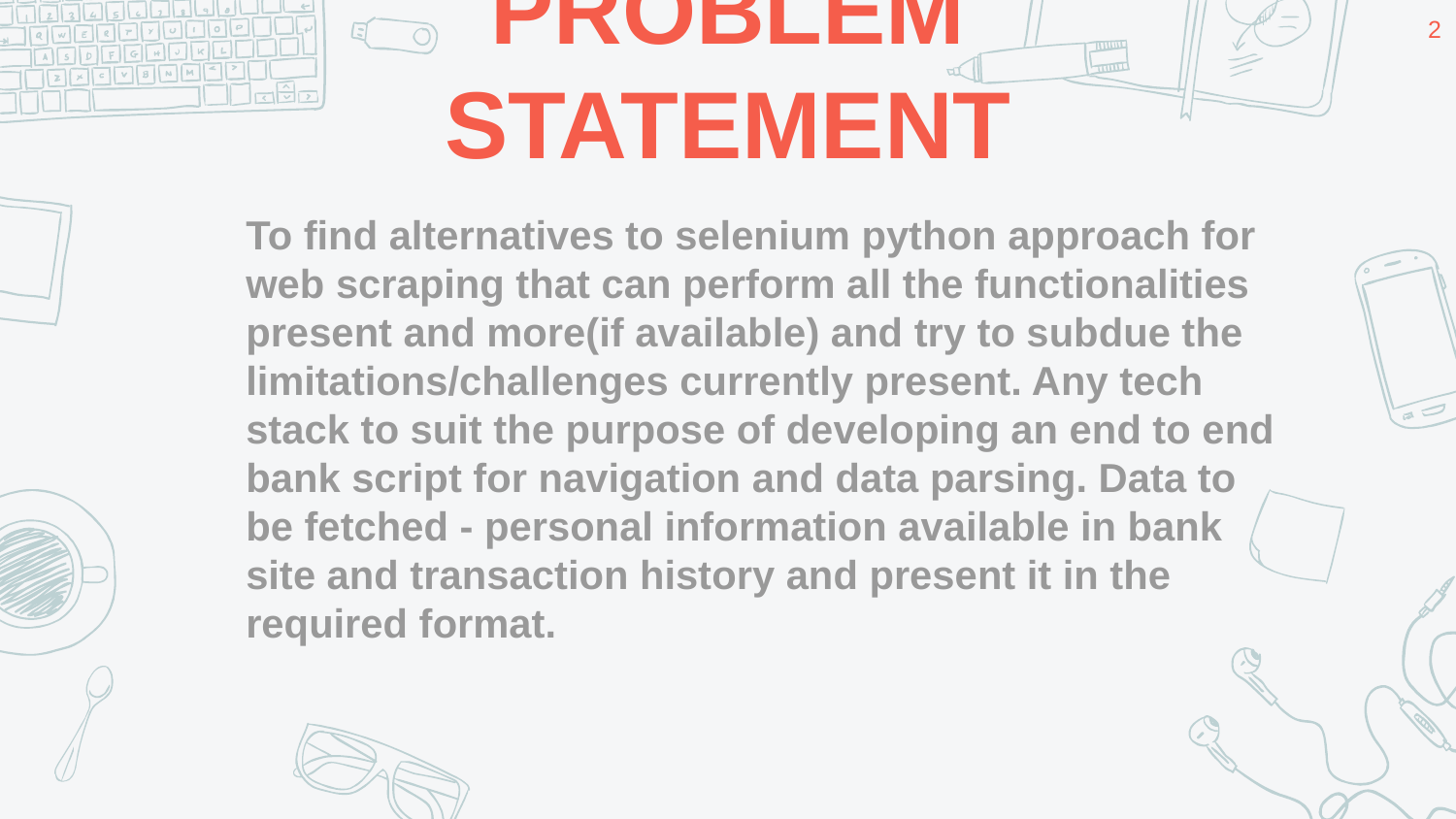

2
# PROBLEM STATEMENT
To find alternatives to selenium python approach for web scraping that can perform all the functionalities present and more(if available) and try to subdue the limitations/challenges currently present. Any tech stack to suit the purpose of developing an end to end bank script for navigation and data parsing. Data to be fetched - personal information available in bank site and transaction history and present it in the required format.